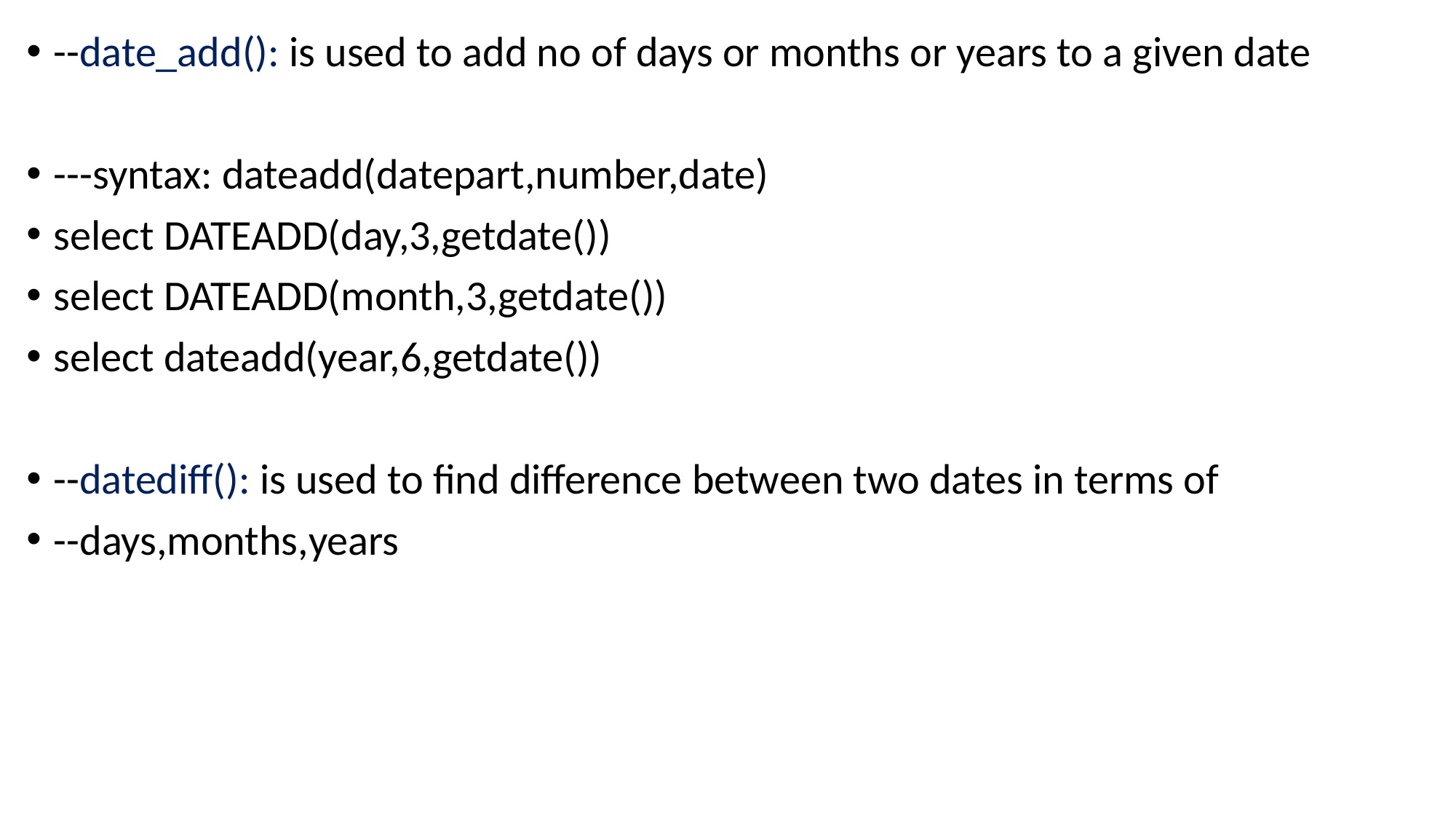

--date_add(): is used to add no of days or months or years to a given date

---syntax: dateadd(datepart,number,date)
select DATEADD(day,3,getdate())
select DATEADD(month,3,getdate())
select dateadd(year,6,getdate())

--datediff(): is used to find difference between two dates in terms of
--days,months,years